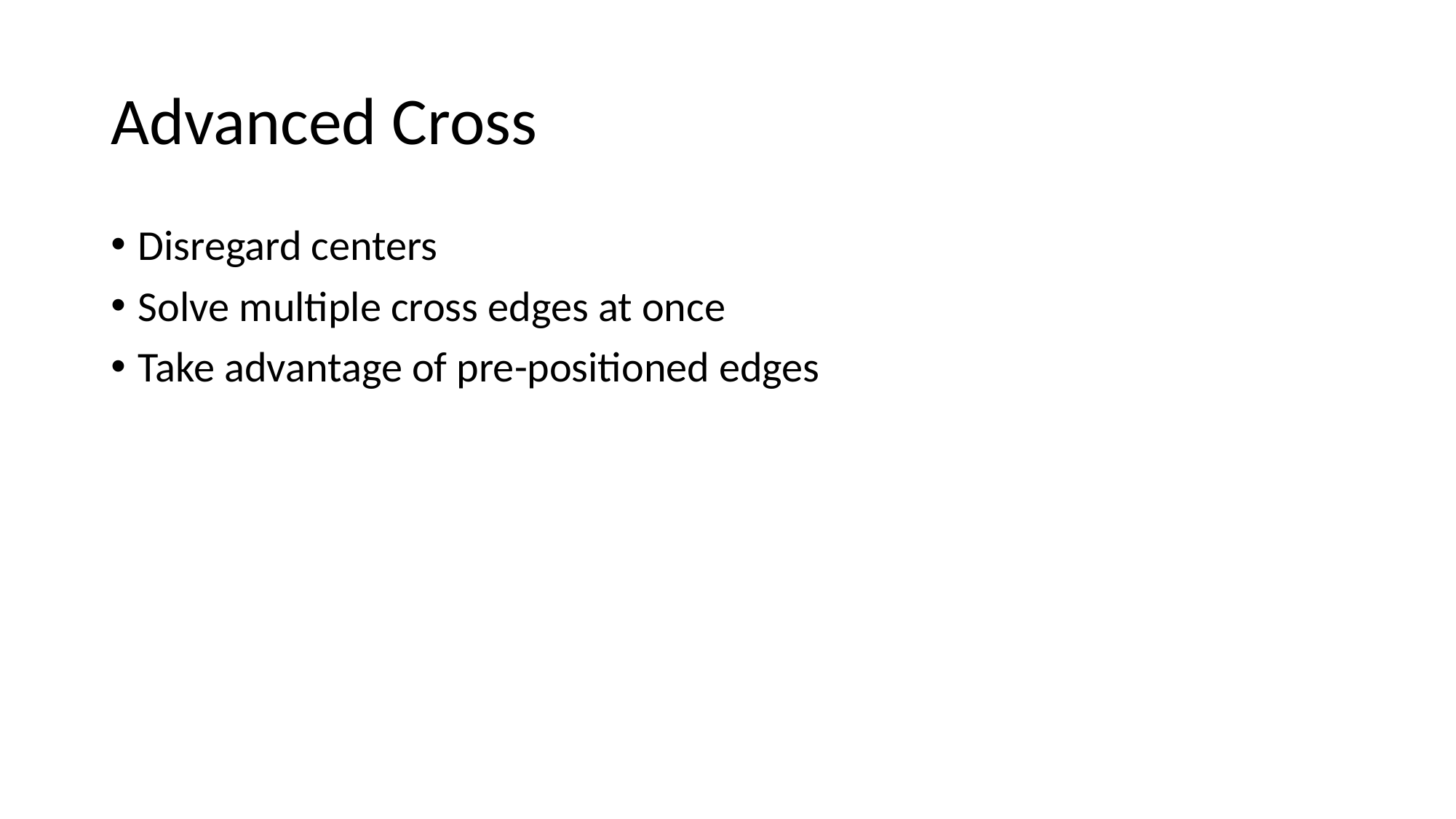

# Advanced Cross
Disregard centers
Solve multiple cross edges at once
Take advantage of pre-positioned edges